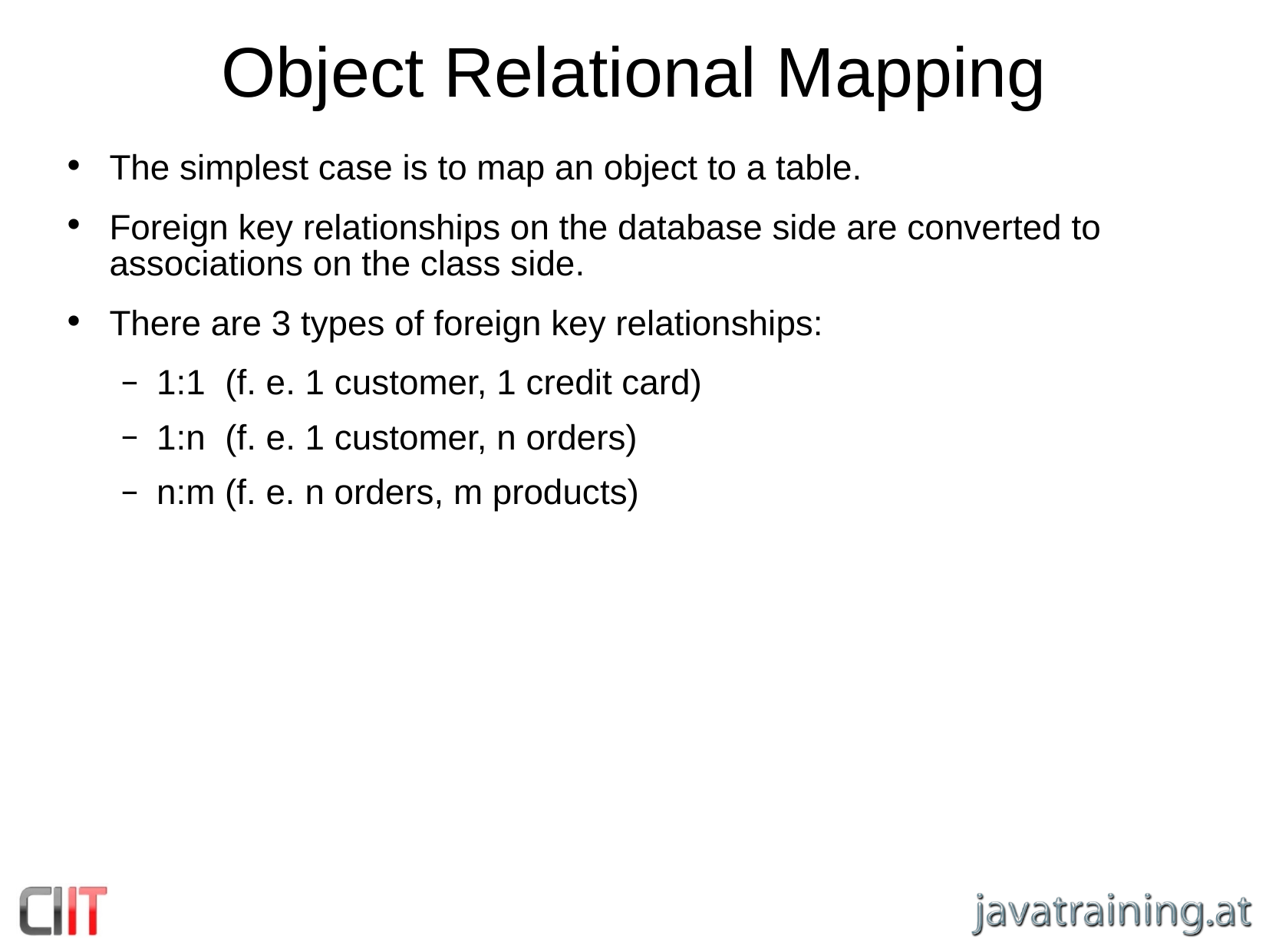

Object Relational Mapping
The simplest case is to map an object to a table.
Foreign key relationships on the database side are converted to associations on the class side.
There are 3 types of foreign key relationships:
1:1  (f. e. 1 customer, 1 credit card)
1:n  (f. e. 1 customer, n orders)
n:m (f. e. n orders, m products)